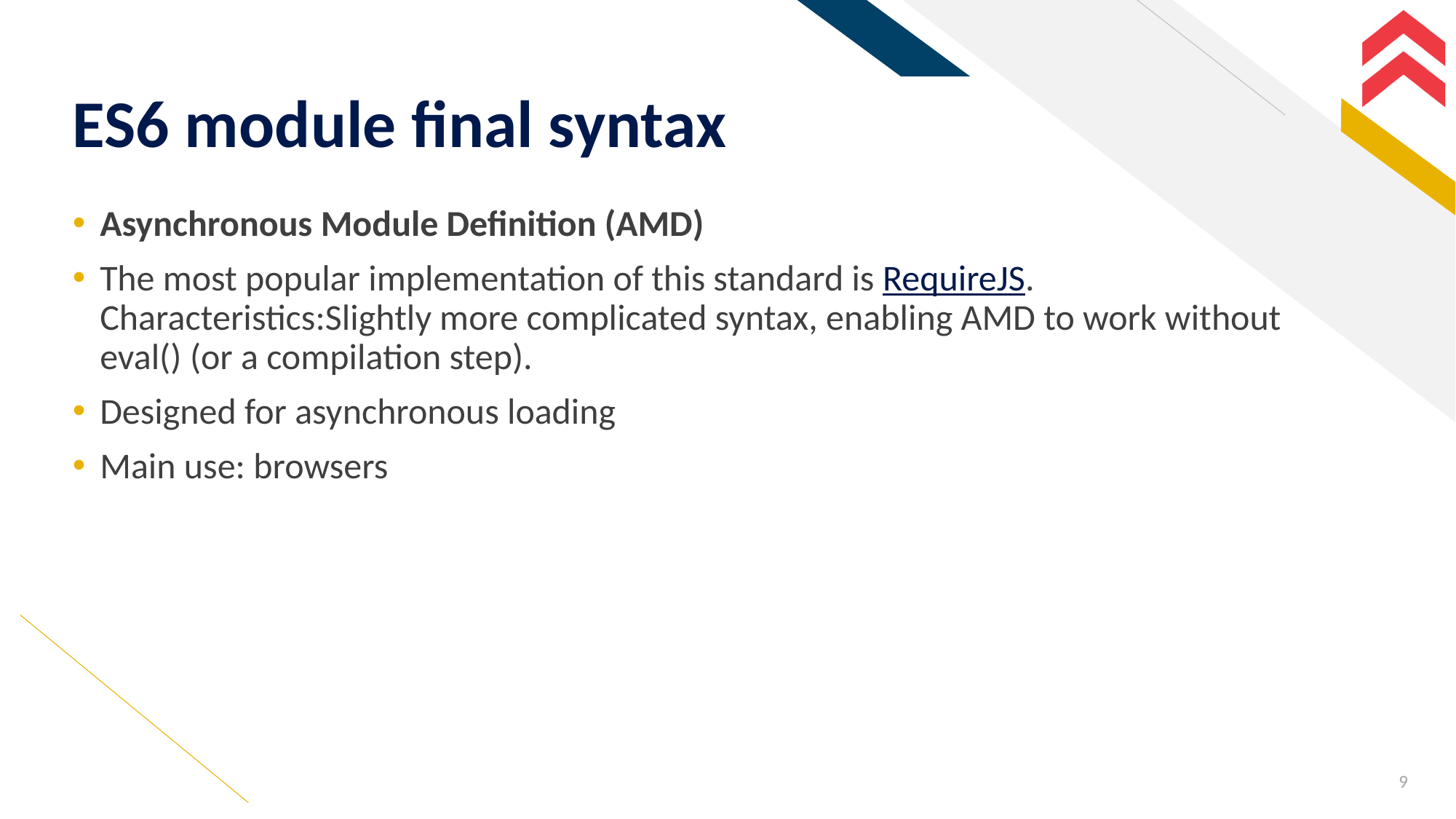

# ES6 module final syntax
Asynchronous Module Definition (AMD)
The most popular implementation of this standard is RequireJS. Characteristics:Slightly more complicated syntax, enabling AMD to work without eval() (or a compilation step).
Designed for asynchronous loading
Main use: browsers

9